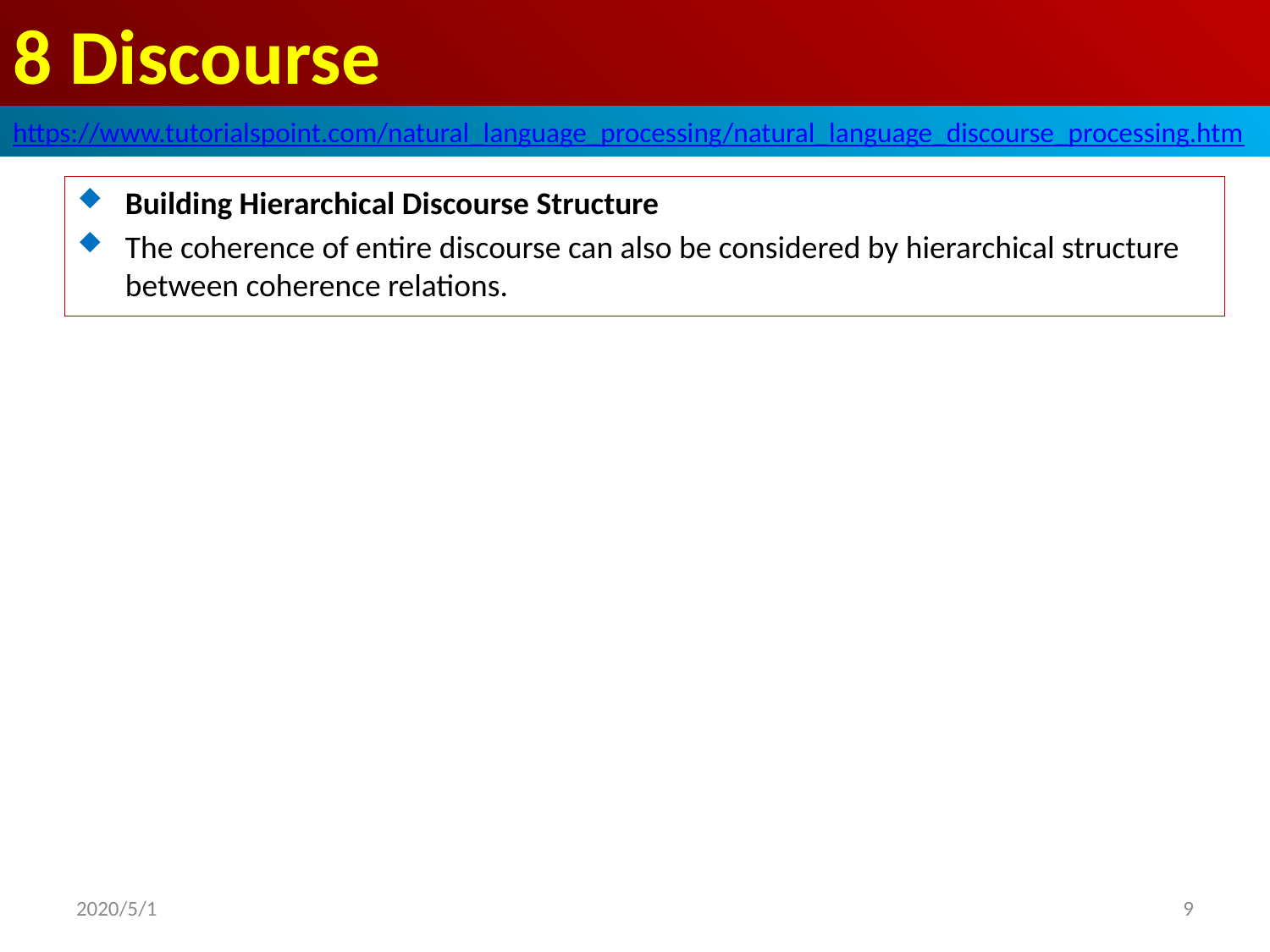

# 8 Discourse
https://www.tutorialspoint.com/natural_language_processing/natural_language_discourse_processing.htm
Building Hierarchical Discourse Structure
The coherence of entire discourse can also be considered by hierarchical structure between coherence relations.
2020/5/1
9